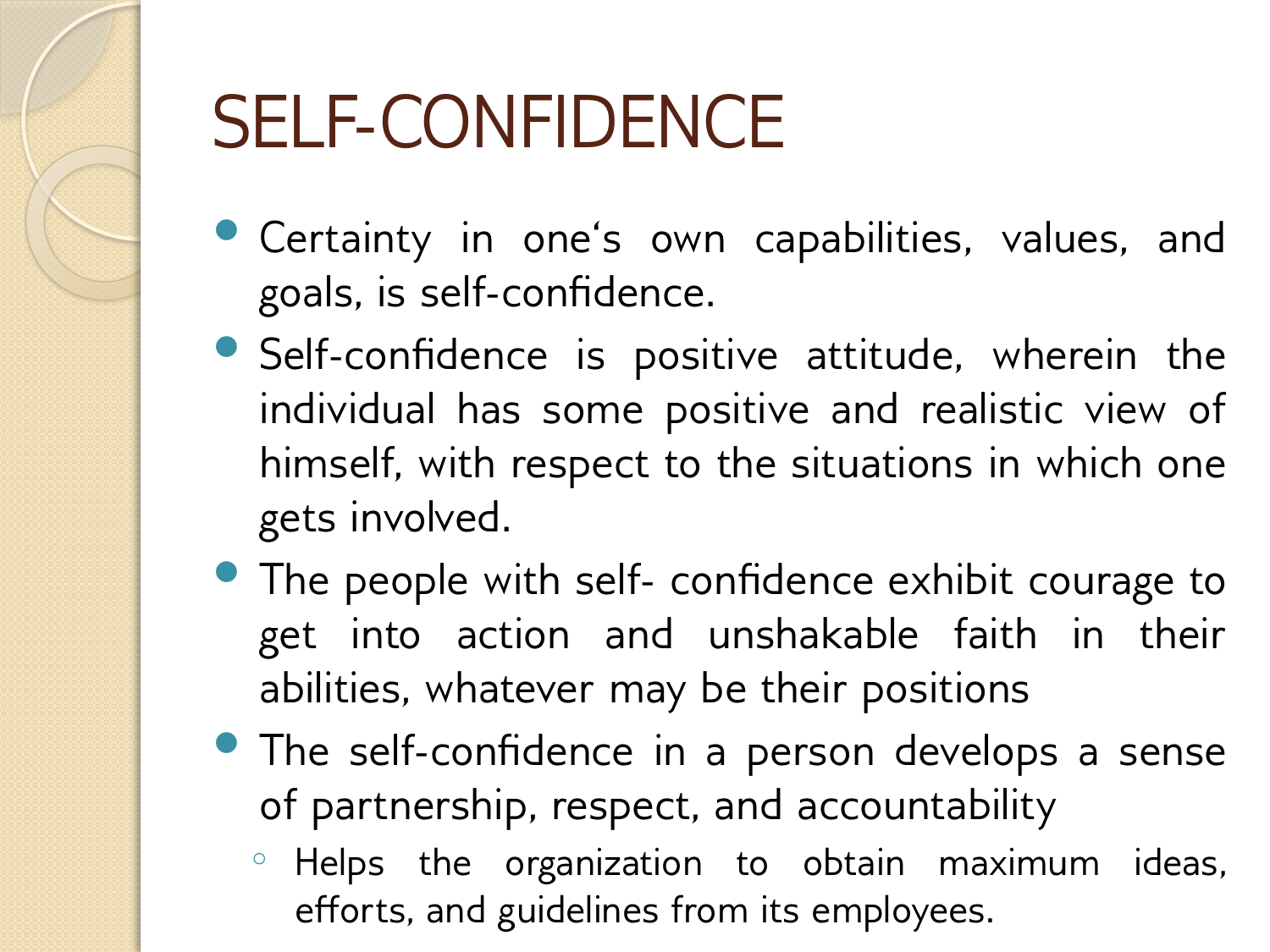

# SELF-CONFIDENCE
Certainty in one‘s own capabilities, values, and goals, is self-confidence.
Self-confidence is positive attitude, wherein the individual has some positive and realistic view of himself, with respect to the situations in which one gets involved.
The people with self- confidence exhibit courage to get into action and unshakable faith in their abilities, whatever may be their positions
The self-confidence in a person develops a sense of partnership, respect, and accountability
Helps the organization to obtain maximum ideas, efforts, and guidelines from its employees.